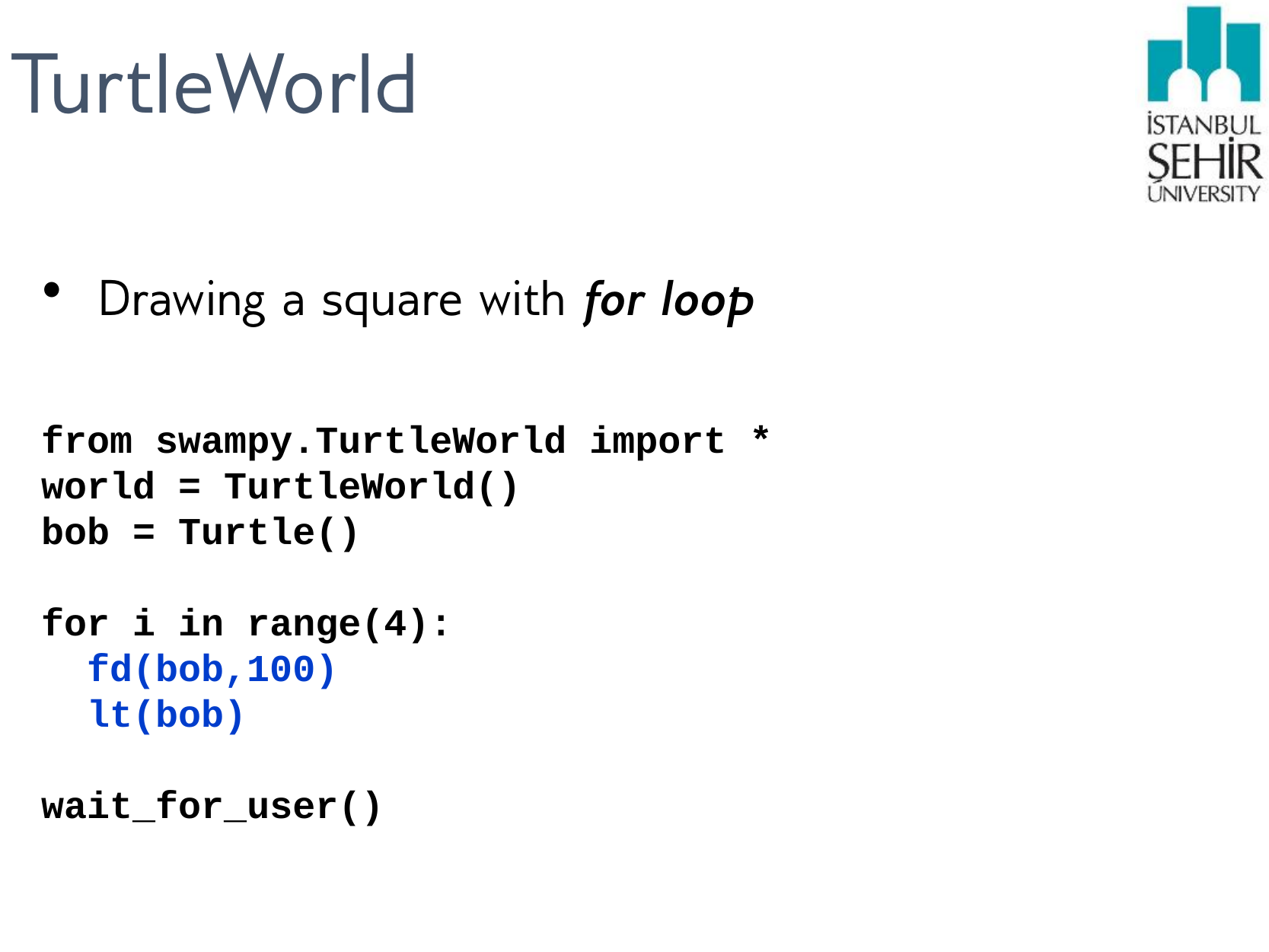

# TurtleWorld
Drawing a square with for loop

from swampy.TurtleWorld import *
world = TurtleWorld()
bob = Turtle()
for i in range(4):
  fd(bob,100)
  lt(bob)
wait_for_user()